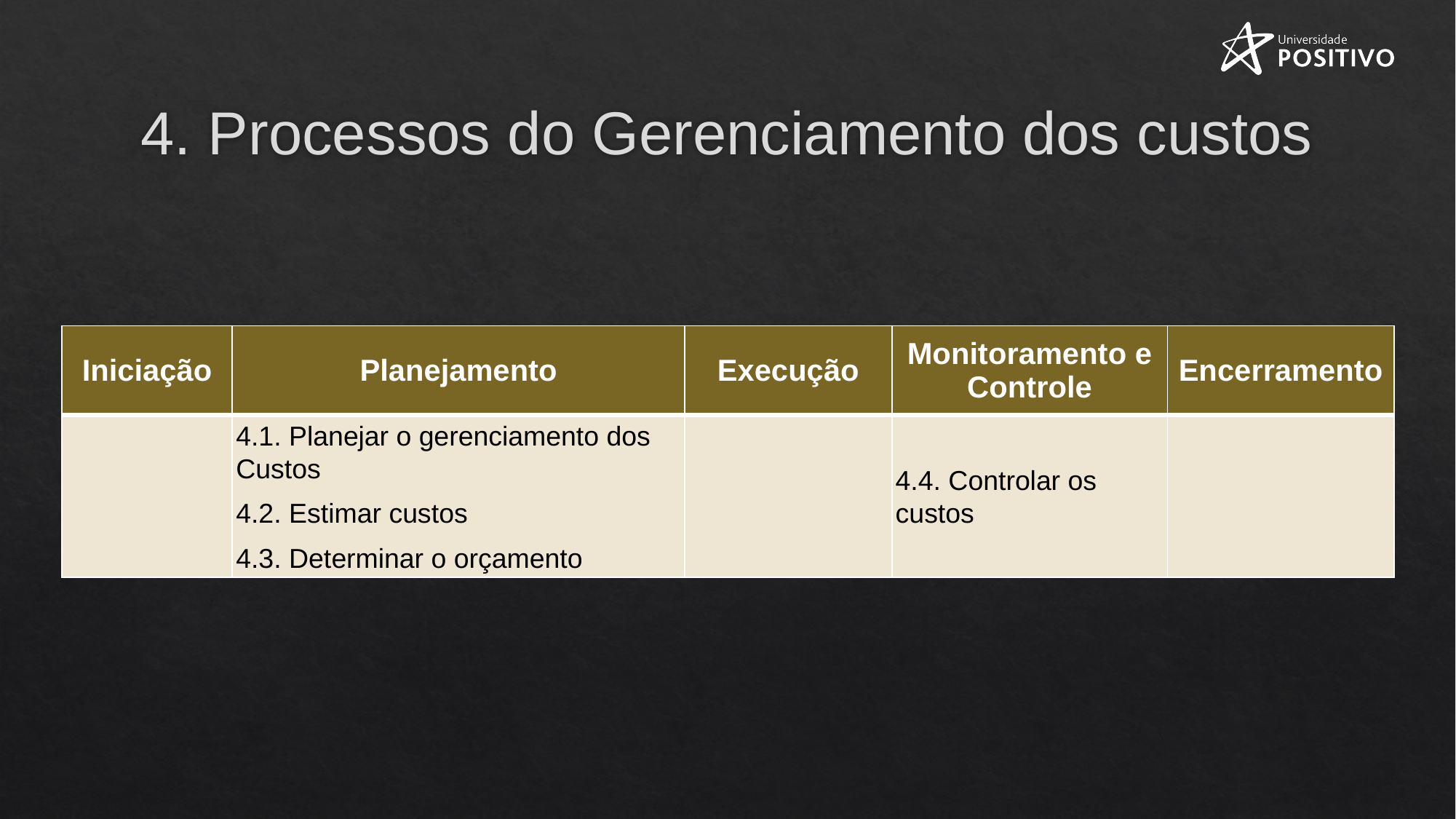

# 4. Processos do Gerenciamento dos custos
| Iniciação | Planejamento | Execução | Monitoramento e Controle | Encerramento |
| --- | --- | --- | --- | --- |
|  | 4.1. Planejar o gerenciamento dos Custos 4.2. Estimar custos 4.3. Determinar o orçamento |  | 4.4. Controlar os custos |  |